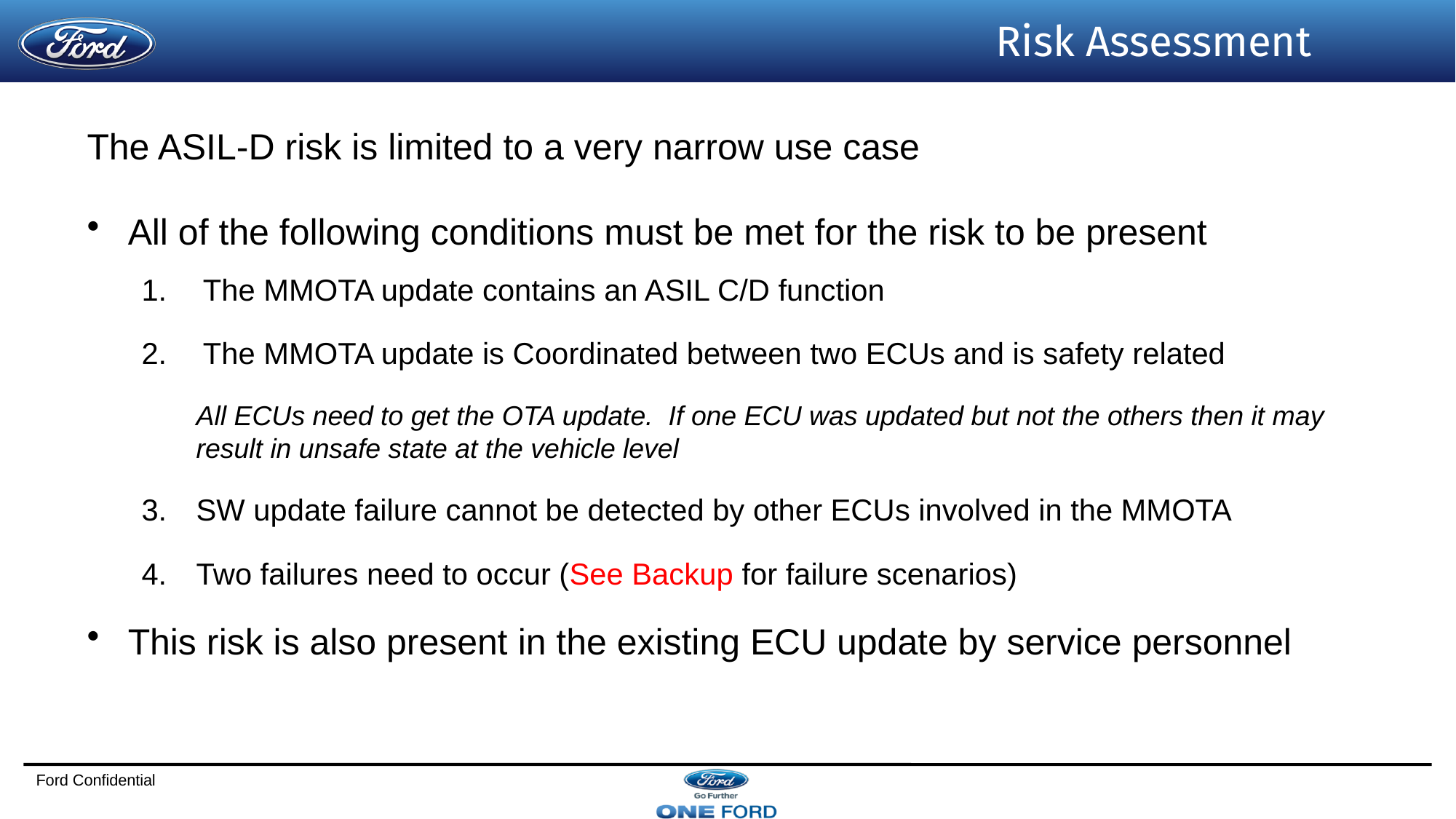

# Risk Assessment
The ASIL-D risk is limited to a very narrow use case

All of the following conditions must be met for the risk to be present
The MMOTA update contains an ASIL C/D function
The MMOTA update is Coordinated between two ECUs and is safety related
All ECUs need to get the OTA update.  If one ECU was updated but not the others then it may result in unsafe state at the vehicle level
SW update failure cannot be detected by other ECUs involved in the MMOTA
Two failures need to occur (See Backup for failure scenarios)
This risk is also present in the existing ECU update by service personnel